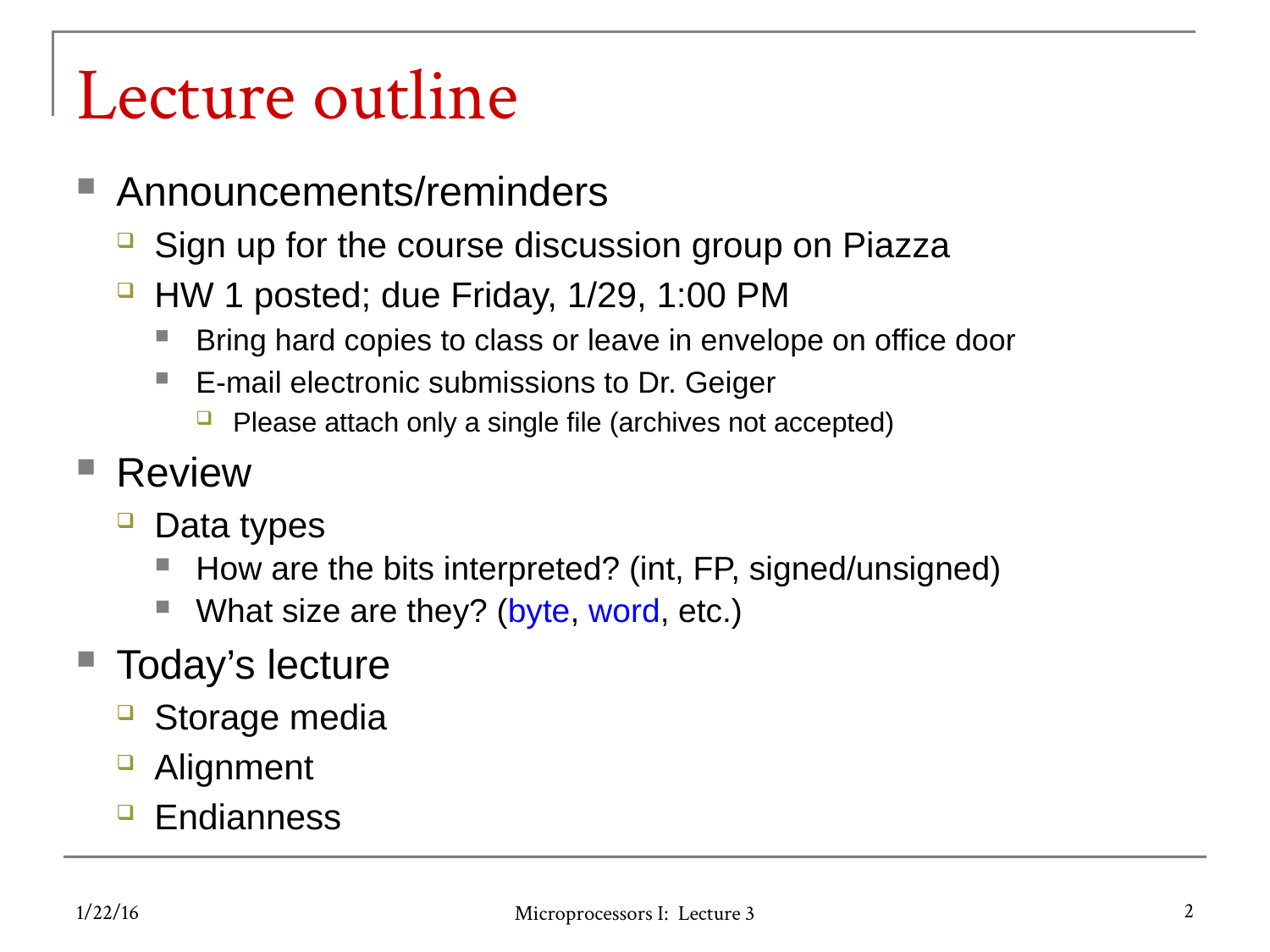

# Lecture outline
Announcements/reminders
Sign up for the course discussion group on Piazza
HW 1 posted; due Friday, 1/29, 1:00 PM
Bring hard copies to class or leave in envelope on office door
E-mail electronic submissions to Dr. Geiger
Please attach only a single file (archives not accepted)
Review
Data types
How are the bits interpreted? (int, FP, signed/unsigned)
What size are they? (byte, word, etc.)
Today’s lecture
Storage media
Alignment
Endianness
1/22/16
2
Microprocessors I:  Lecture 3